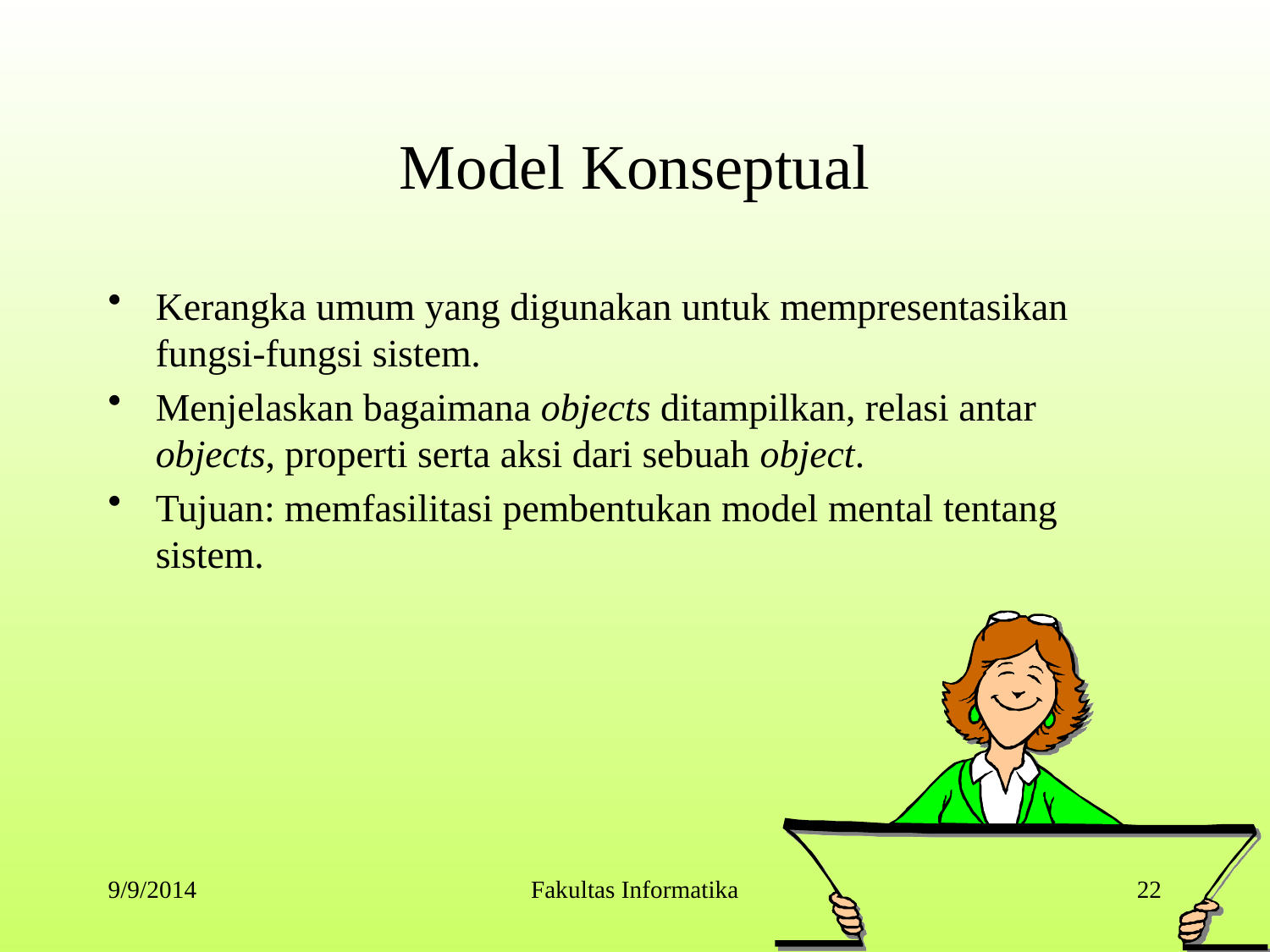

# Model Konseptual
Kerangka umum yang digunakan untuk mempresentasikan fungsi-fungsi sistem.
Menjelaskan bagaimana objects ditampilkan, relasi antar objects, properti serta aksi dari sebuah object.
Tujuan: memfasilitasi pembentukan model mental tentang sistem.
9/9/2014
Fakultas Informatika
22